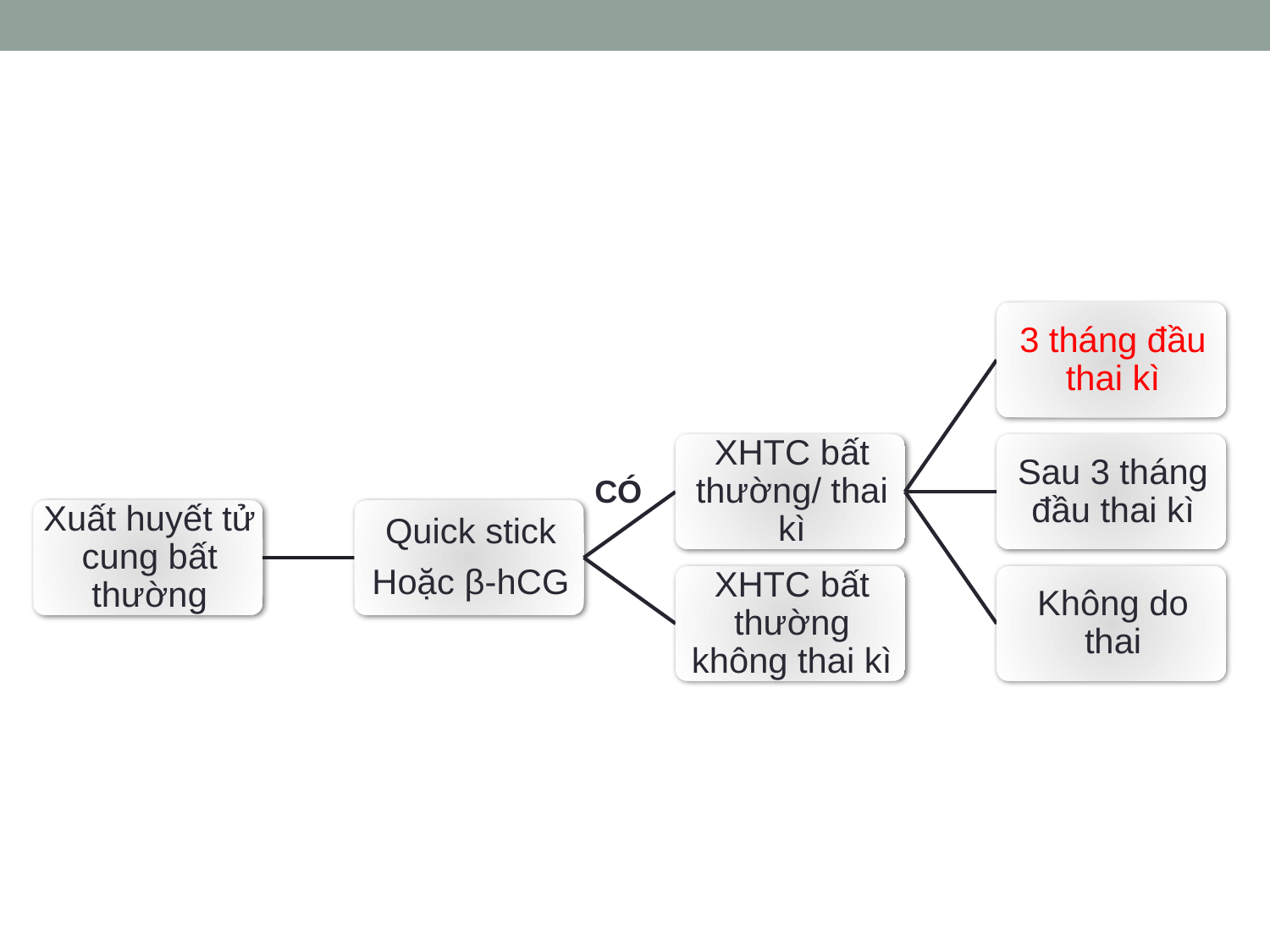

Xuất huyết tử cung bất thường

Quick stick
Hoặc β-hCG

XHTC bất thường/ thai kì

3 tháng đầu thai kì

Sau 3 tháng đầu thai kì

Không do thai

XHTC bất thường không thai kì
CÓ